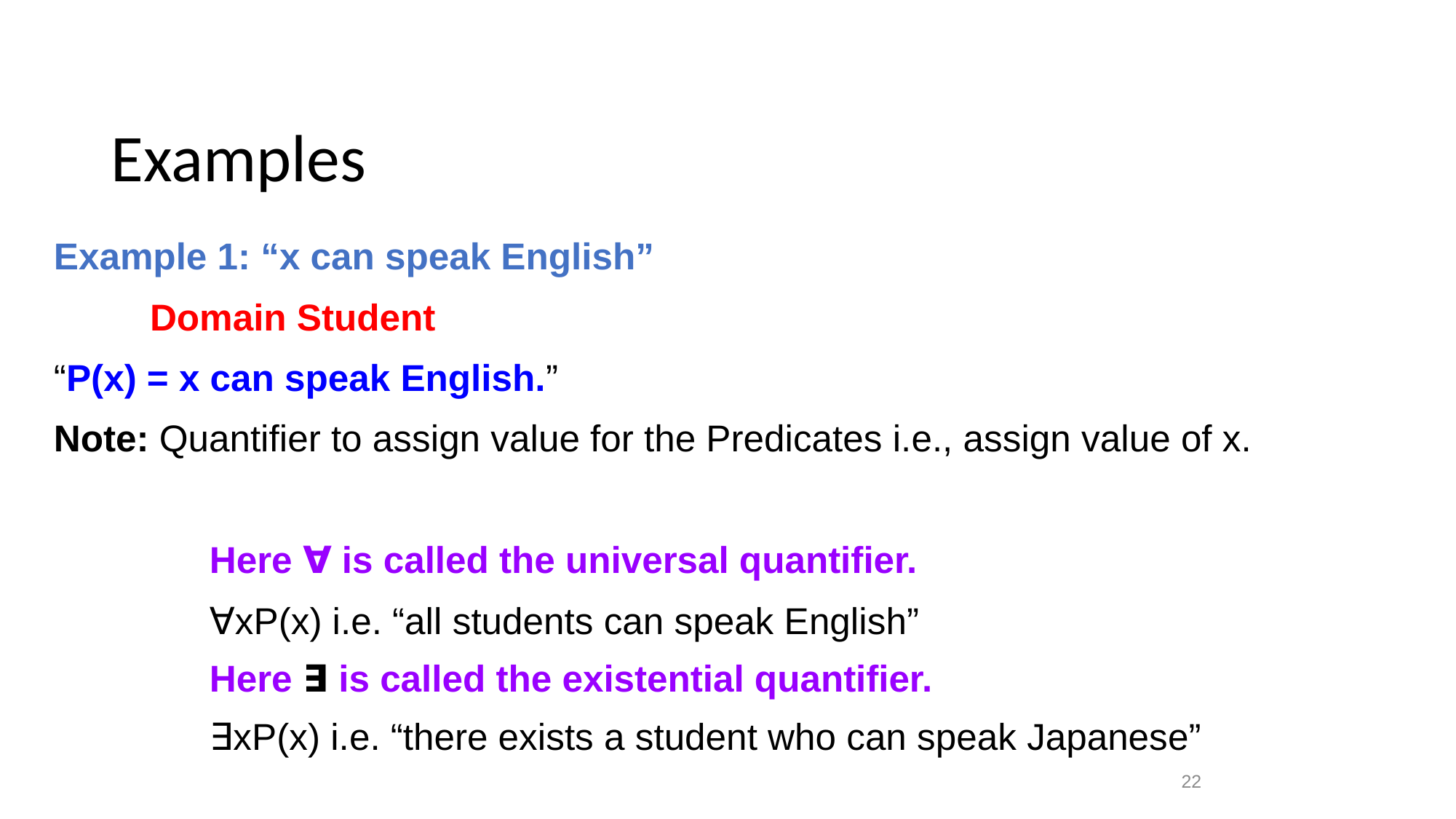

# Examples
Example 1: “x can speak English”
					Domain Student
“P(x) = x can speak English.”
Note: Quantifier to assign value for the Predicates i.e., assign value of x.

Here ∀ is called the universal quantifier.
∀xP(x) i.e. “all students can speak English”
Here ∃ is called the existential quantifier.
∃xP(x) i.e. “there exists a student who can speak Japanese”
22